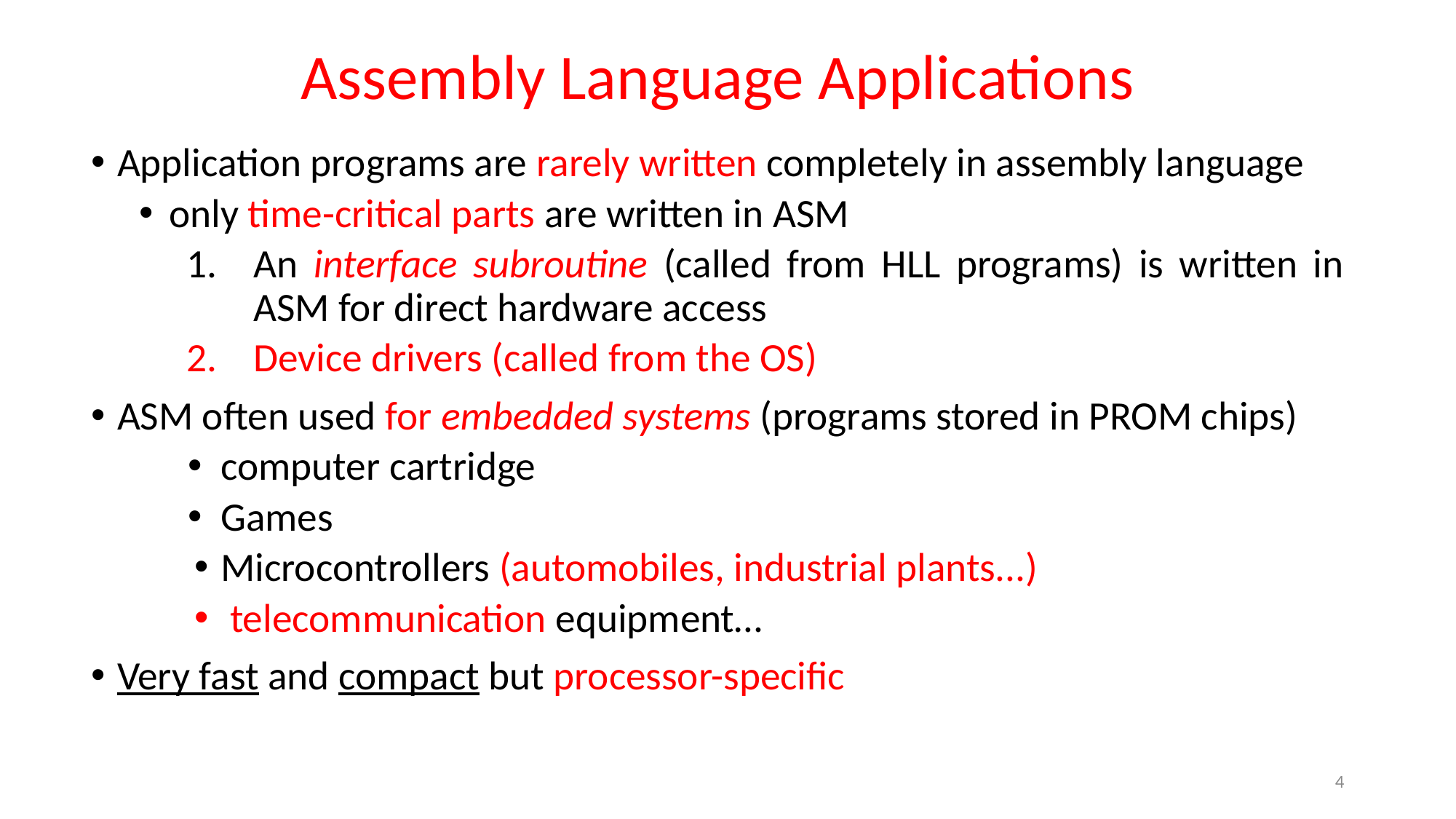

# Assembly Language Applications
Application programs are rarely written completely in assembly language
only time-critical parts are written in ASM
An interface subroutine (called from HLL programs) is written in ASM for direct hardware access
Device drivers (called from the OS)
ASM often used for embedded systems (programs stored in PROM chips)
computer cartridge
Games
Microcontrollers (automobiles, industrial plants...)
 telecommunication equipment…
Very fast and compact but processor-specific

4